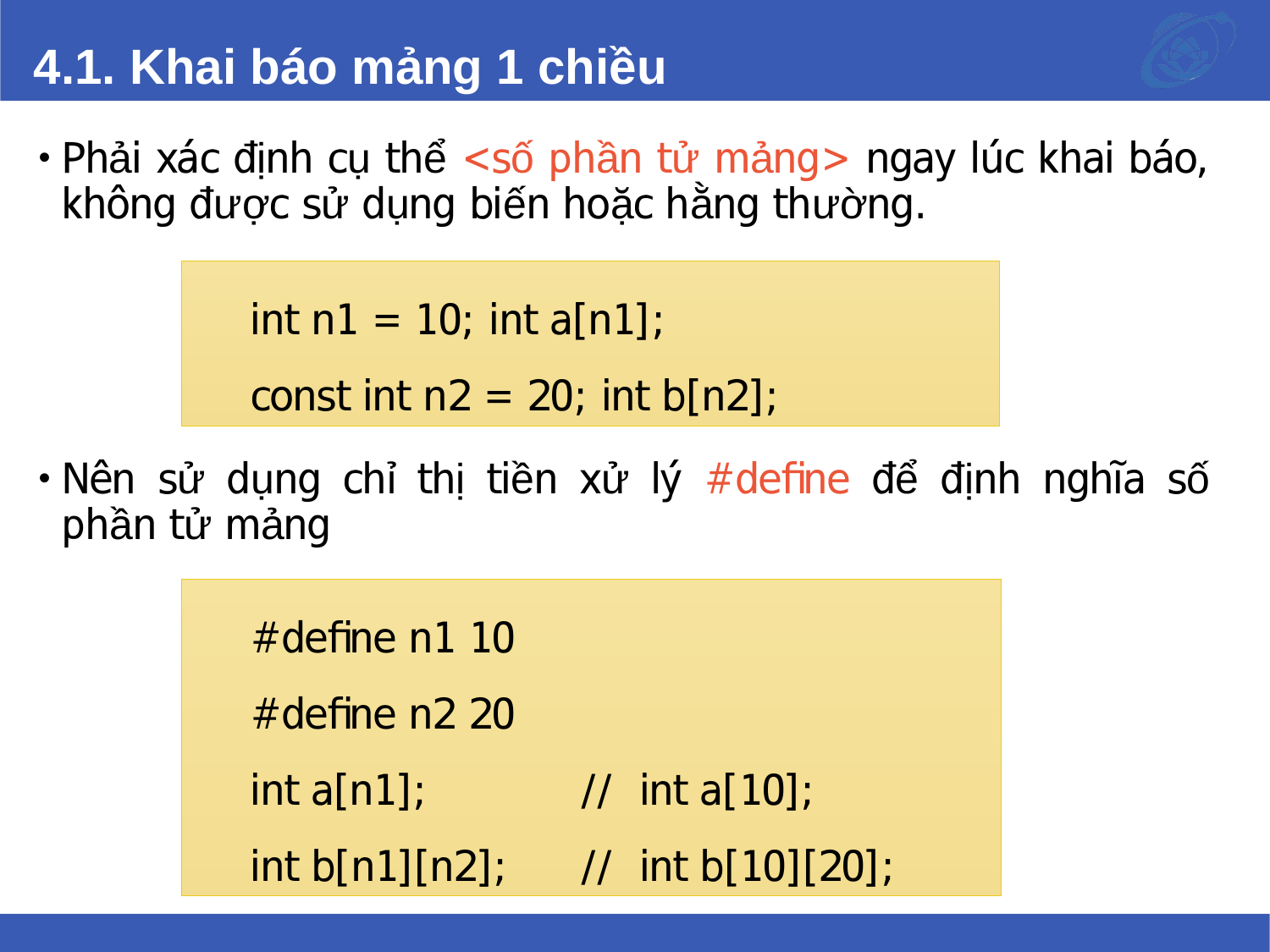

# 4.1. Khai báo mảng 1 chiều
Phải xác định cụ thể <số phần tử mảng> ngay lúc khai báo, không được sử dụng biến hoặc hằng thường.

Nên sử dụng chỉ thị tiền xử lý #define để định nghĩa số phần tử mảng
int n1 = 10; int a[n1];
const int n2 = 20; int b[n2];
#define n1 10
#define n2 20
int a[n1];		 //  int a[10];
int b[n1][n2];	 //  int b[10][20];
10